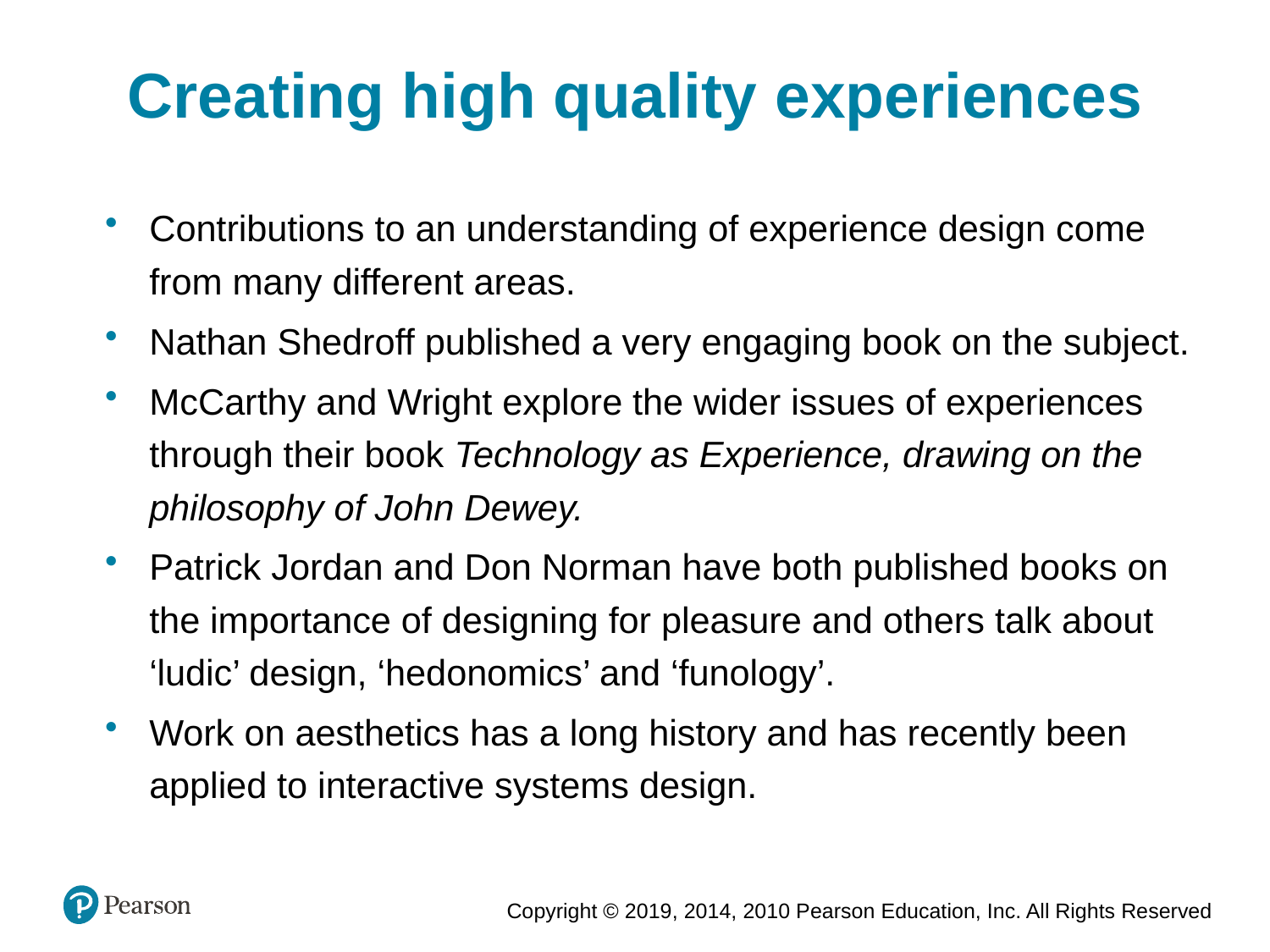

Creating high quality experiences
Contributions to an understanding of experience design come from many different areas.
Nathan Shedroff published a very engaging book on the subject.
McCarthy and Wright explore the wider issues of experiences through their book Technology as Experience, drawing on the philosophy of John Dewey.
Patrick Jordan and Don Norman have both published books on the importance of designing for pleasure and others talk about ‘ludic’ design, ‘hedonomics’ and ‘funology’.
Work on aesthetics has a long history and has recently been applied to interactive systems design.